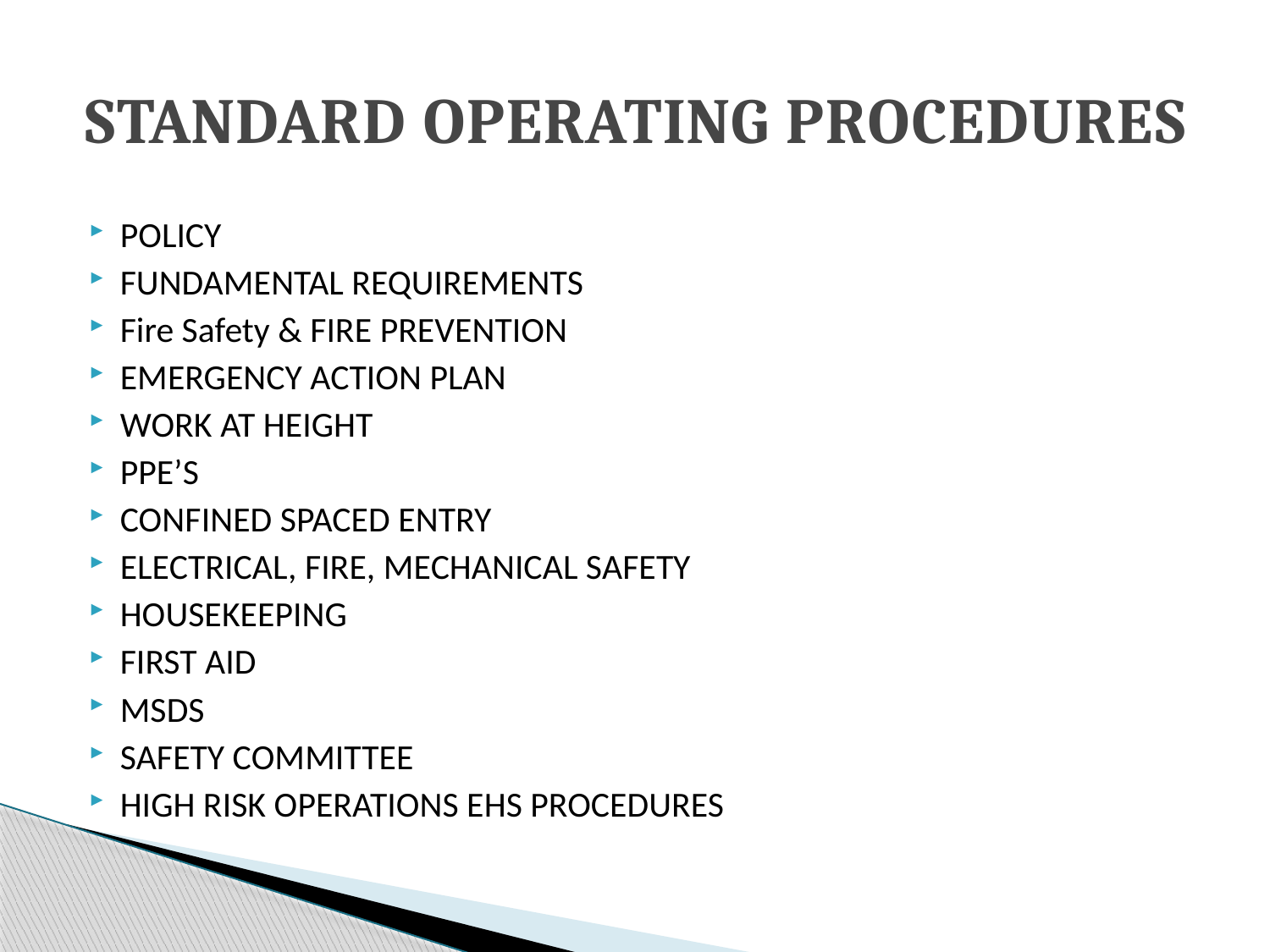

# STANDARD OPERATING PROCEDURES
POLICY
FUNDAMENTAL REQUIREMENTS
Fire Safety & FIRE PREVENTION
EMERGENCY ACTION PLAN
WORK AT HEIGHT
PPE’S
CONFINED SPACED ENTRY
ELECTRICAL, FIRE, MECHANICAL SAFETY
HOUSEKEEPING
FIRST AID
MSDS
SAFETY COMMITTEE
HIGH RISK OPERATIONS EHS PROCEDURES